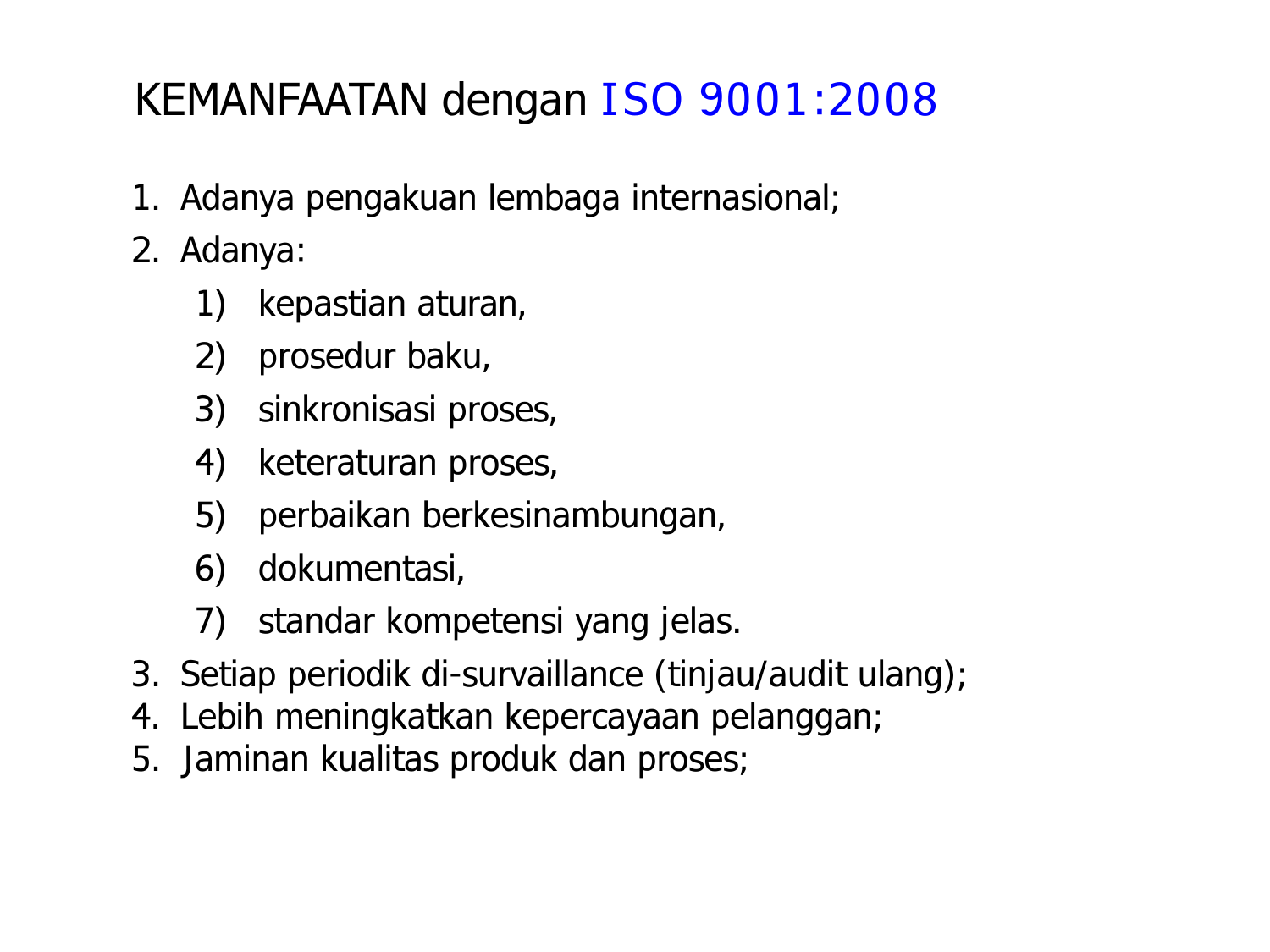

# KEMANFAATAN dengan ISO 9001:2008
Adanya pengakuan lembaga internasional;
Adanya:
kepastian aturan,
prosedur baku,
sinkronisasi proses,
keteraturan proses,
perbaikan berkesinambungan,
dokumentasi,
standar kompetensi yang jelas.
Setiap periodik di-survaillance (tinjau/audit ulang);
Lebih meningkatkan kepercayaan pelanggan;
Jaminan kualitas produk dan proses;